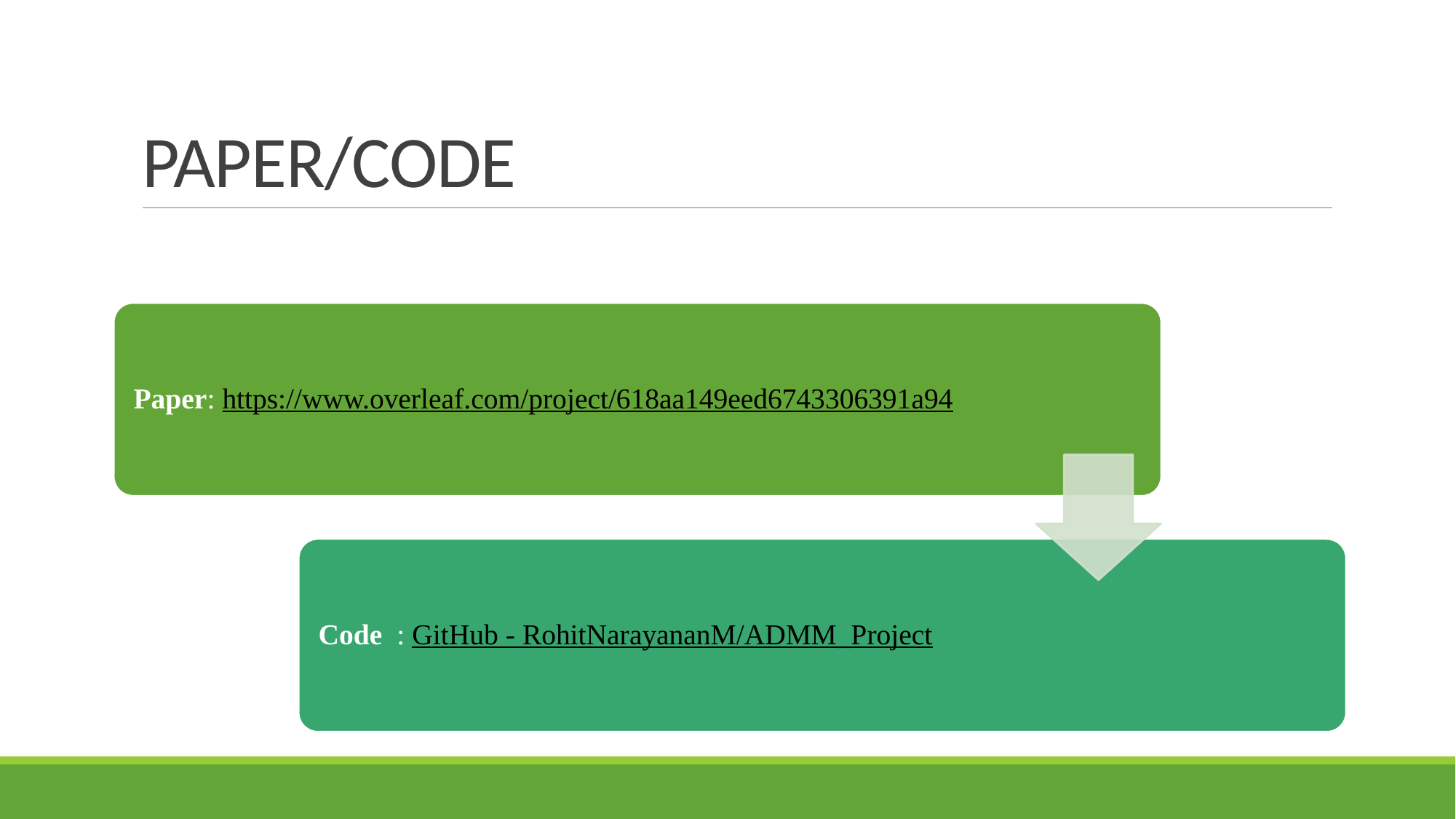

# PAPER/CODE
Paper: https://www.overleaf.com/project/618aa149eed6743306391a94
Code  : GitHub - RohitNarayananM/ADMM_Project